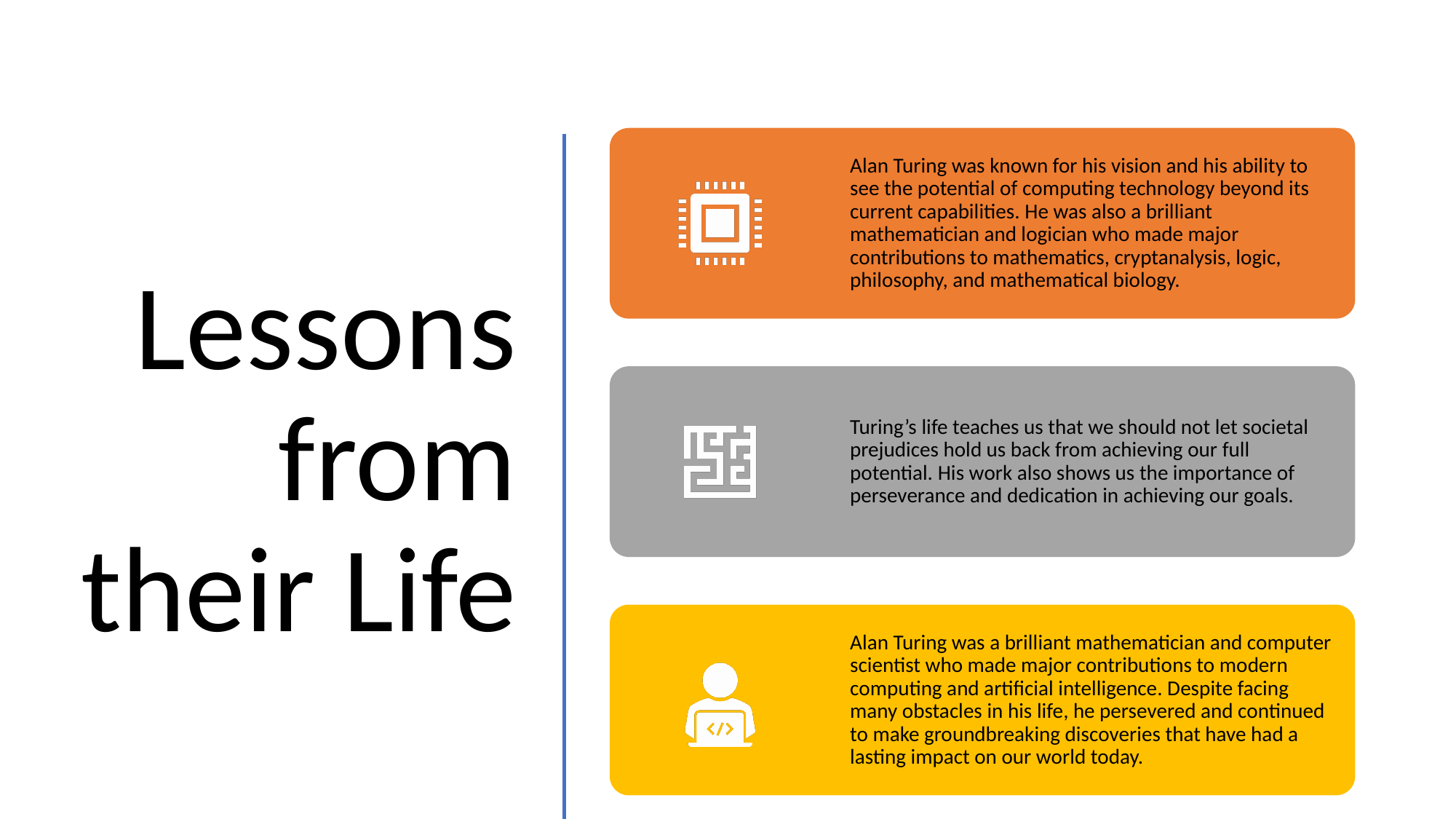

# Lessons from their Life
Alan Turing was known for his vision and his ability to see the potential of computing technology beyond its current capabilities. He was also a brilliant mathematician and logician who made major contributions to mathematics, cryptanalysis, logic, philosophy, and mathematical biology.
Turing’s life teaches us that we should not let societal prejudices hold us back from achieving our full potential. His work also shows us the importance of perseverance and dedication in achieving our goals.
Alan Turing was a brilliant mathematician and computer scientist who made major contributions to modern computing and artificial intelligence. Despite facing many obstacles in his life, he persevered and continued to make groundbreaking discoveries that have had a lasting impact on our world today.